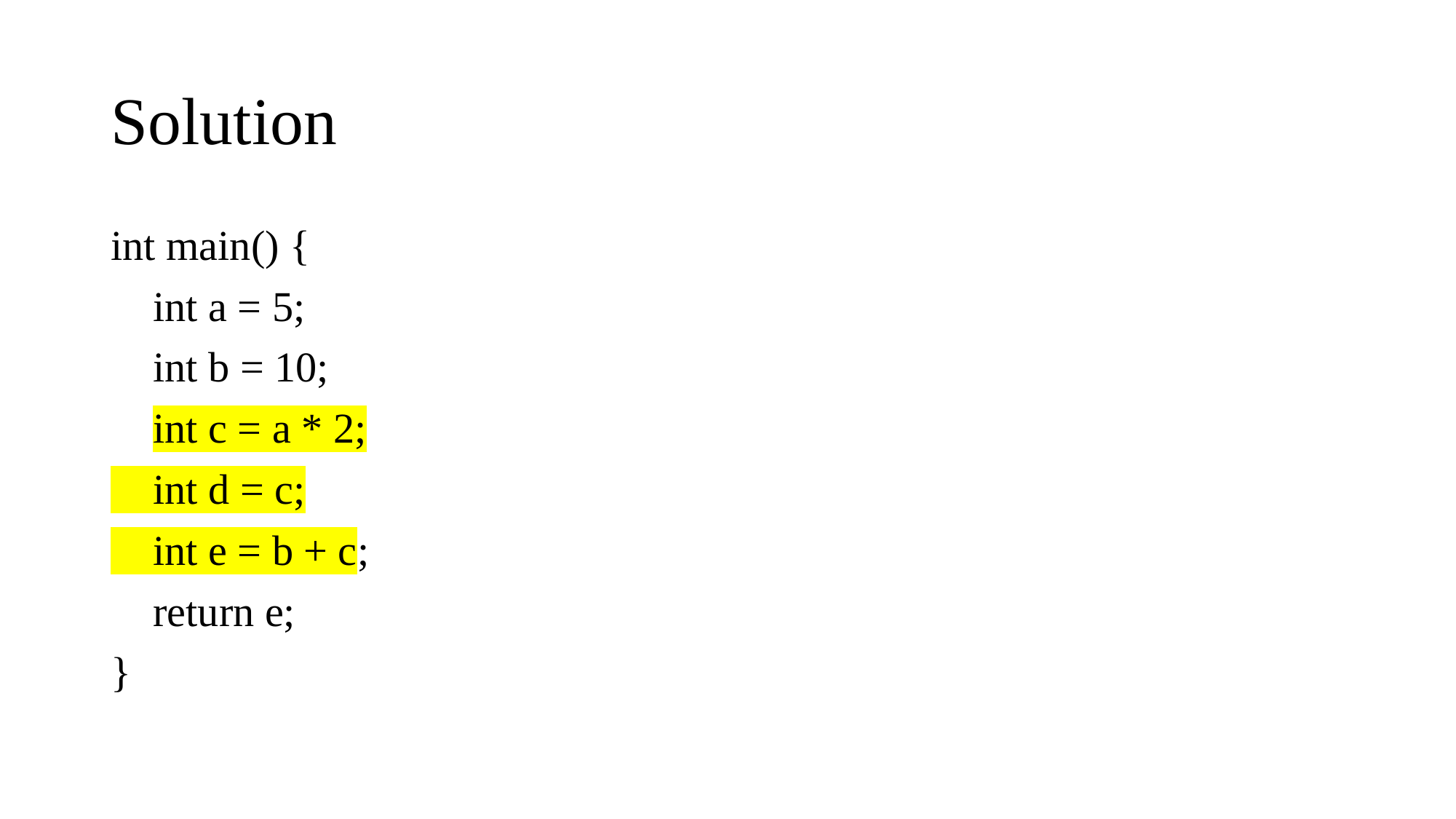

# Solution
int main() {
    int a = 5;
    int b = 10;
    int c = a * 2;
    int d = c;
    int e = b + c;
    return e;
}